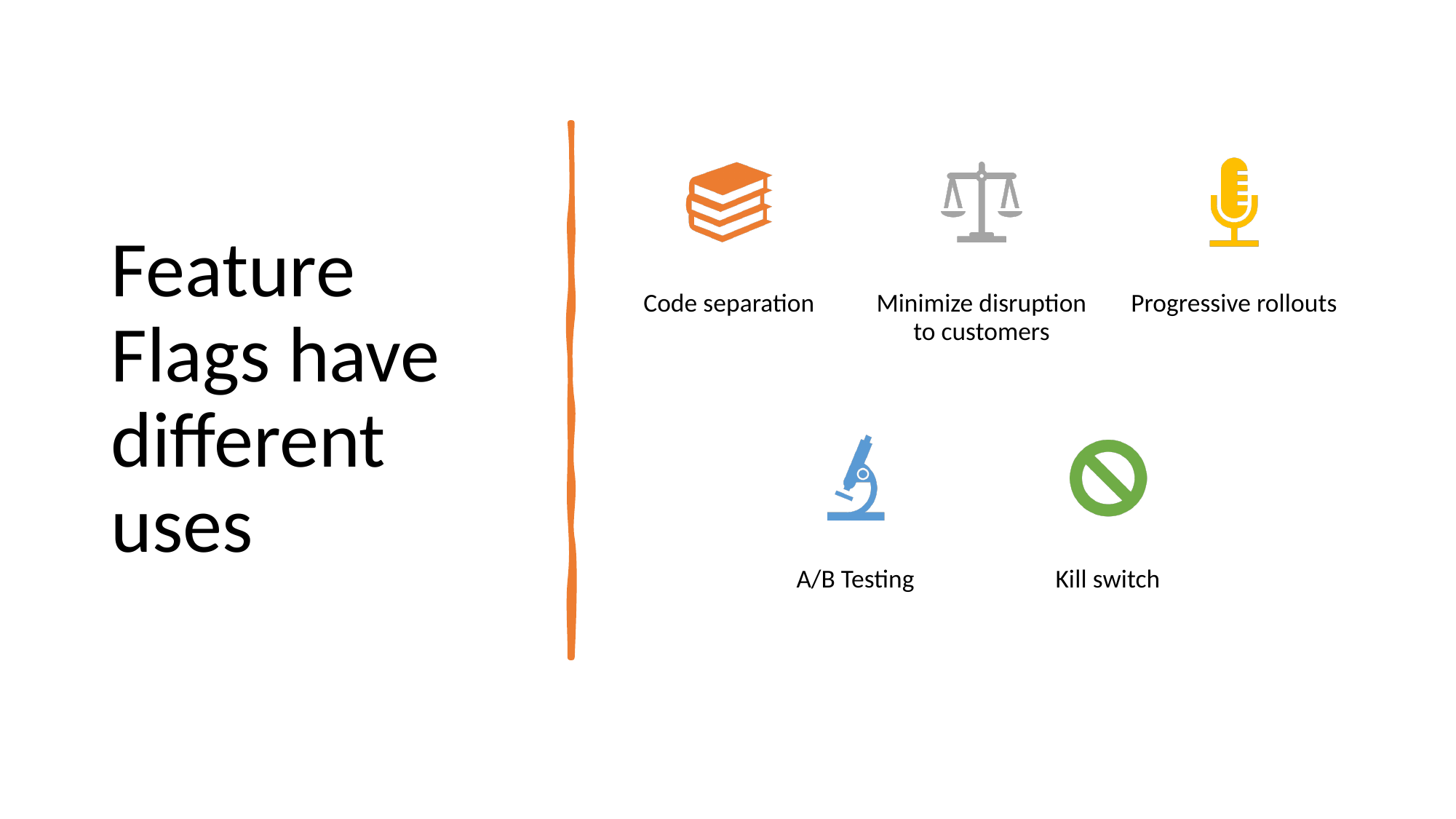

# Feature Flags have different uses
Code separation
Minimize disruption to customers
Progressive rollouts
A/B Testing
Kill switch